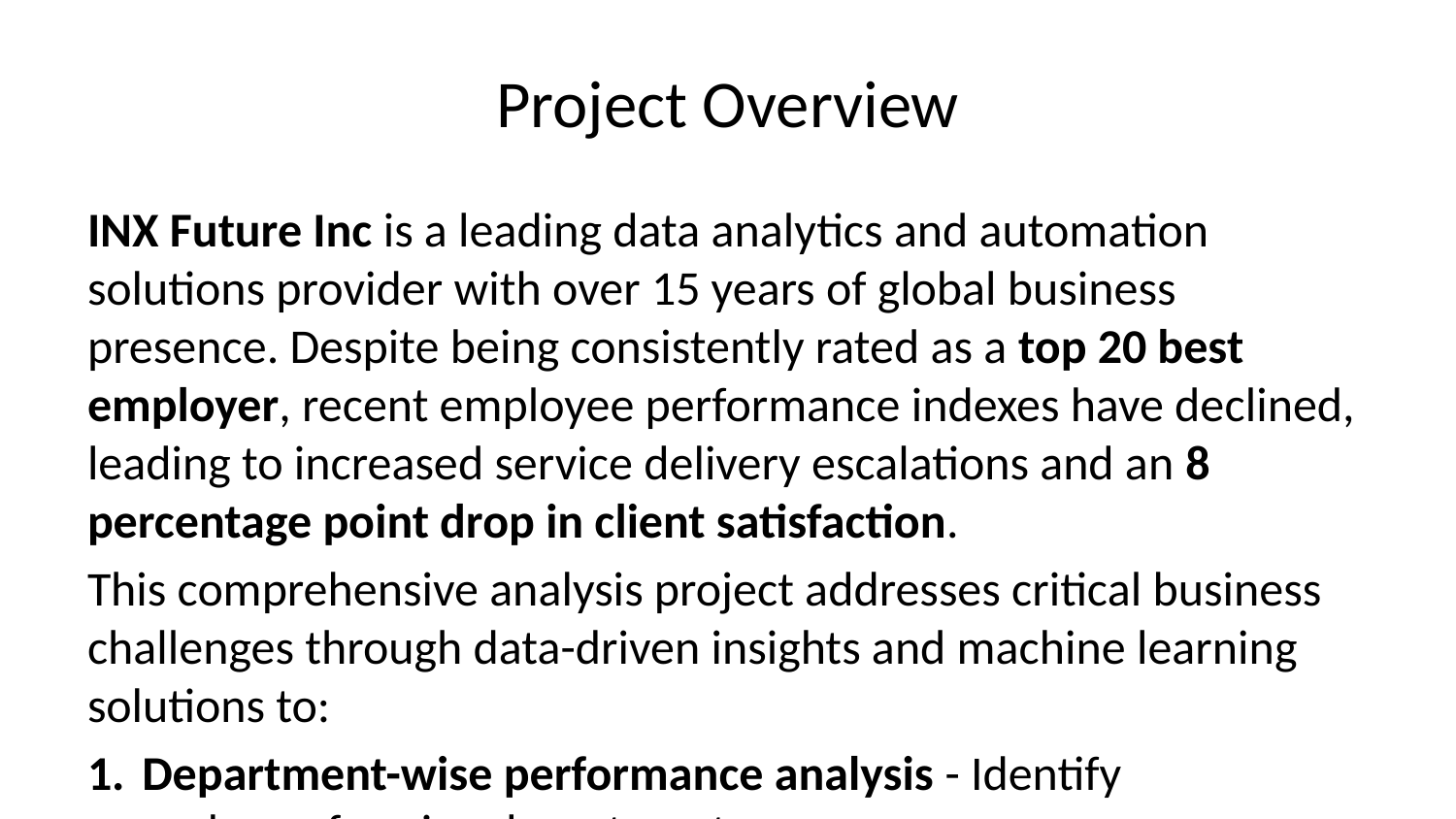

# Project Overview
INX Future Inc is a leading data analytics and automation solutions provider with over 15 years of global business presence. Despite being consistently rated as a top 20 best employer, recent employee performance indexes have declined, leading to increased service delivery escalations and an 8 percentage point drop in client satisfaction.
This comprehensive analysis project addresses critical business challenges through data-driven insights and machine learning solutions to:
Department-wise performance analysis - Identify underperforming departments
Top 3 important factors affecting employee performance
Predictive model for employee performance assessment
Actionable recommendations for performance improvement